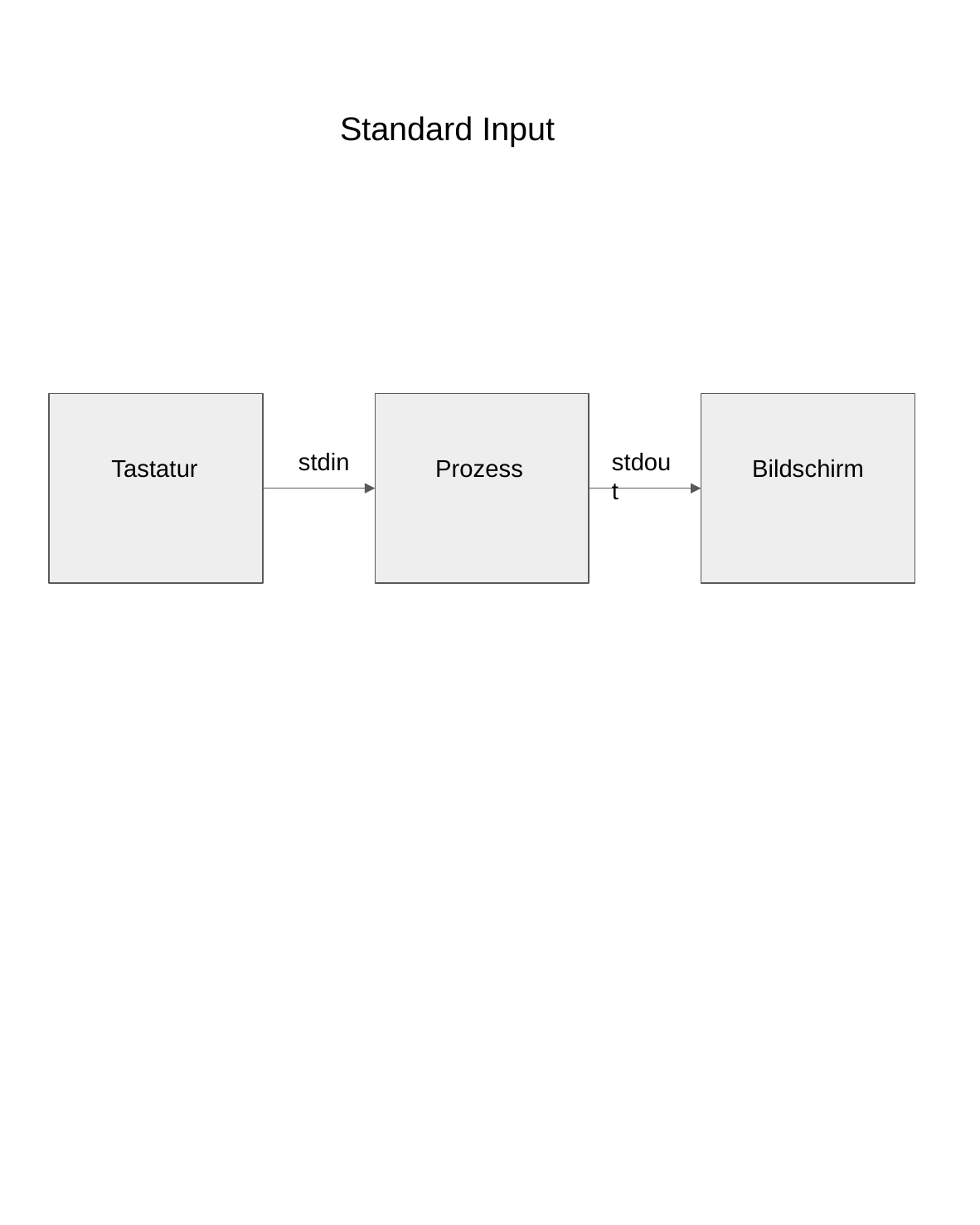

Standard Input

stdin
stdout
Bildschirm
Tastatur
Prozess